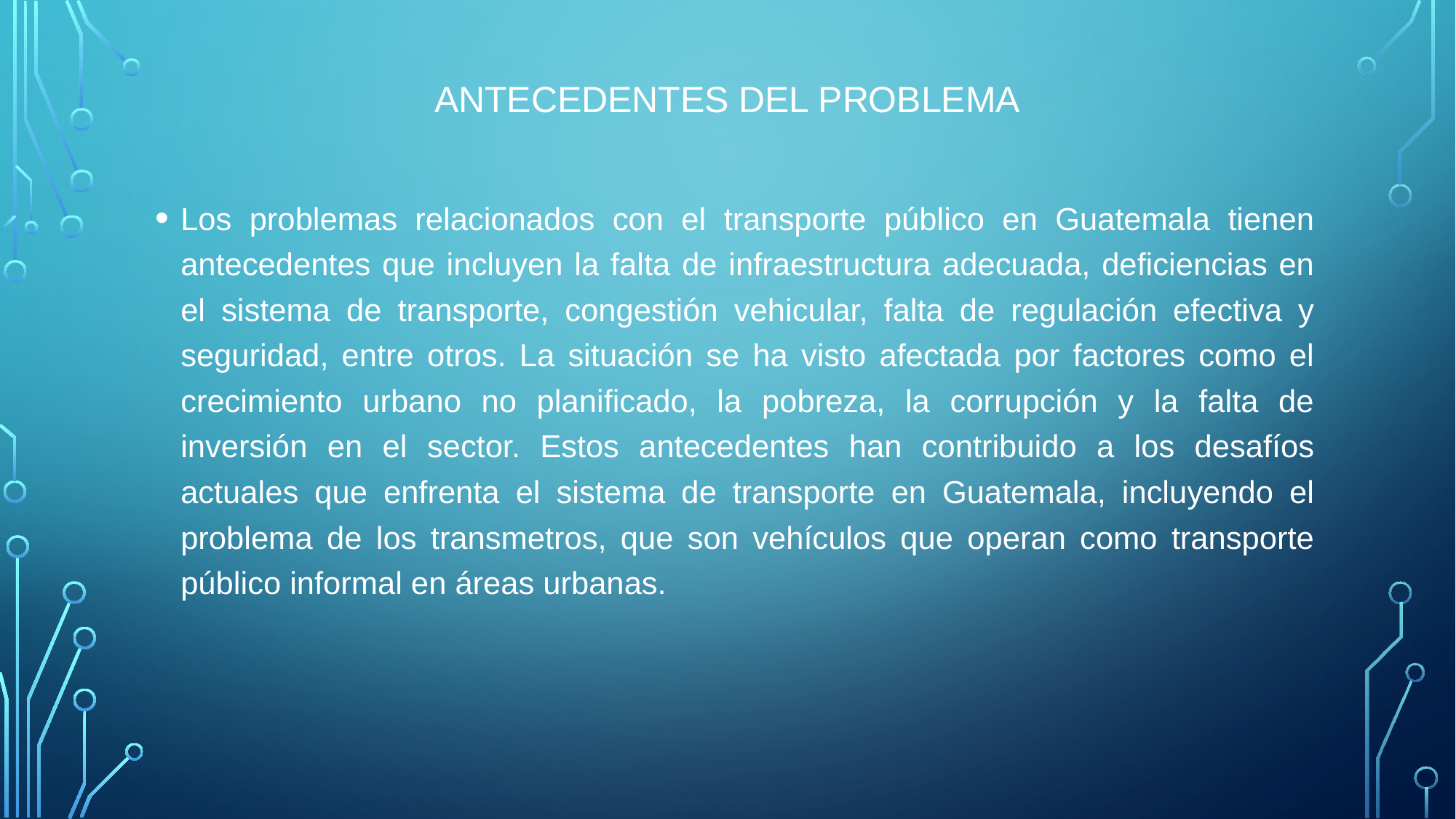

# Antecedentes del problema
Los problemas relacionados con el transporte público en Guatemala tienen antecedentes que incluyen la falta de infraestructura adecuada, deficiencias en el sistema de transporte, congestión vehicular, falta de regulación efectiva y seguridad, entre otros. La situación se ha visto afectada por factores como el crecimiento urbano no planificado, la pobreza, la corrupción y la falta de inversión en el sector. Estos antecedentes han contribuido a los desafíos actuales que enfrenta el sistema de transporte en Guatemala, incluyendo el problema de los transmetros, que son vehículos que operan como transporte público informal en áreas urbanas.